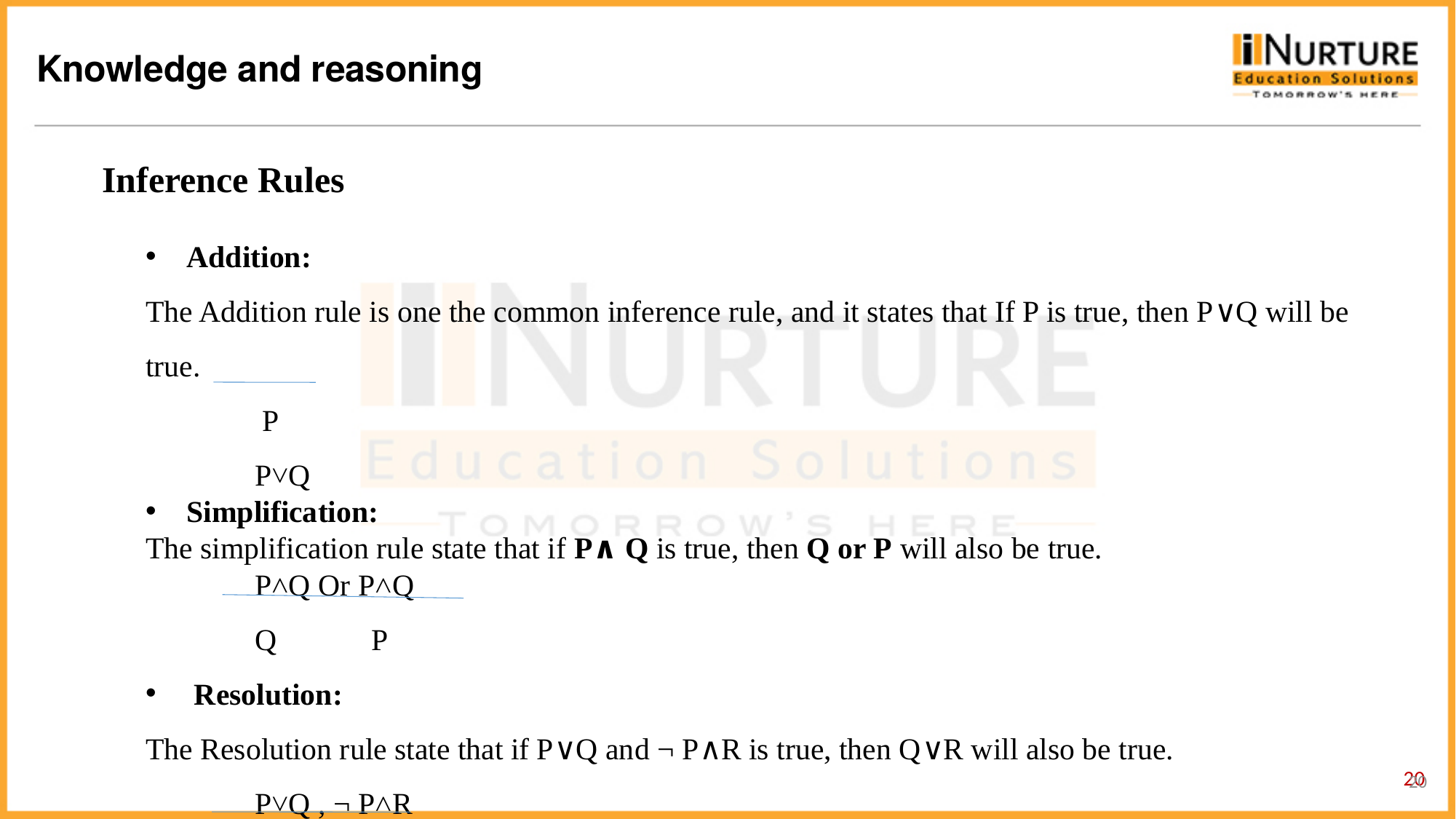

Inference Rules
Addition:
The Addition rule is one the common inference rule, and it states that If P is true, then P∨Q will be true.
	 P
	P˅Q
Simplification:
The simplification rule state that if P∧ Q is true, then Q or P will also be true.
	P˄Q Or P˄Q
	Q	 P
 Resolution:
The Resolution rule state that if P∨Q and ¬ P∧R is true, then Q∨R will also be true.
	P˅Q , ¬ P˄R
	    Q˅R
20